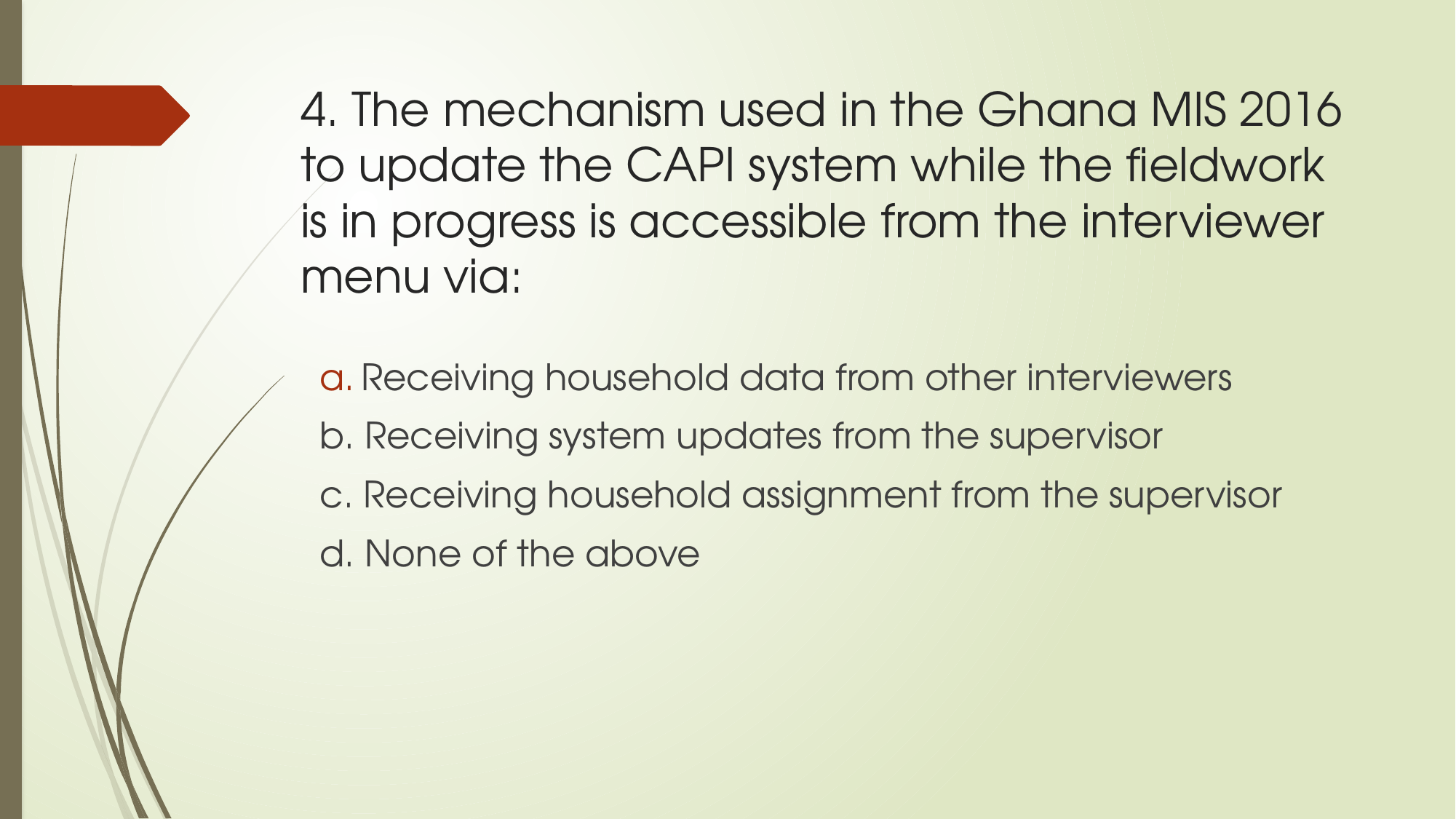

# 4. The mechanism used in the Ghana MIS 2016 to update the CAPI system while the fieldwork is in progress is accessible from the interviewer menu via:
Receiving household data from other interviewers
b. Receiving system updates from the supervisor
c. Receiving household assignment from the supervisor
d. None of the above